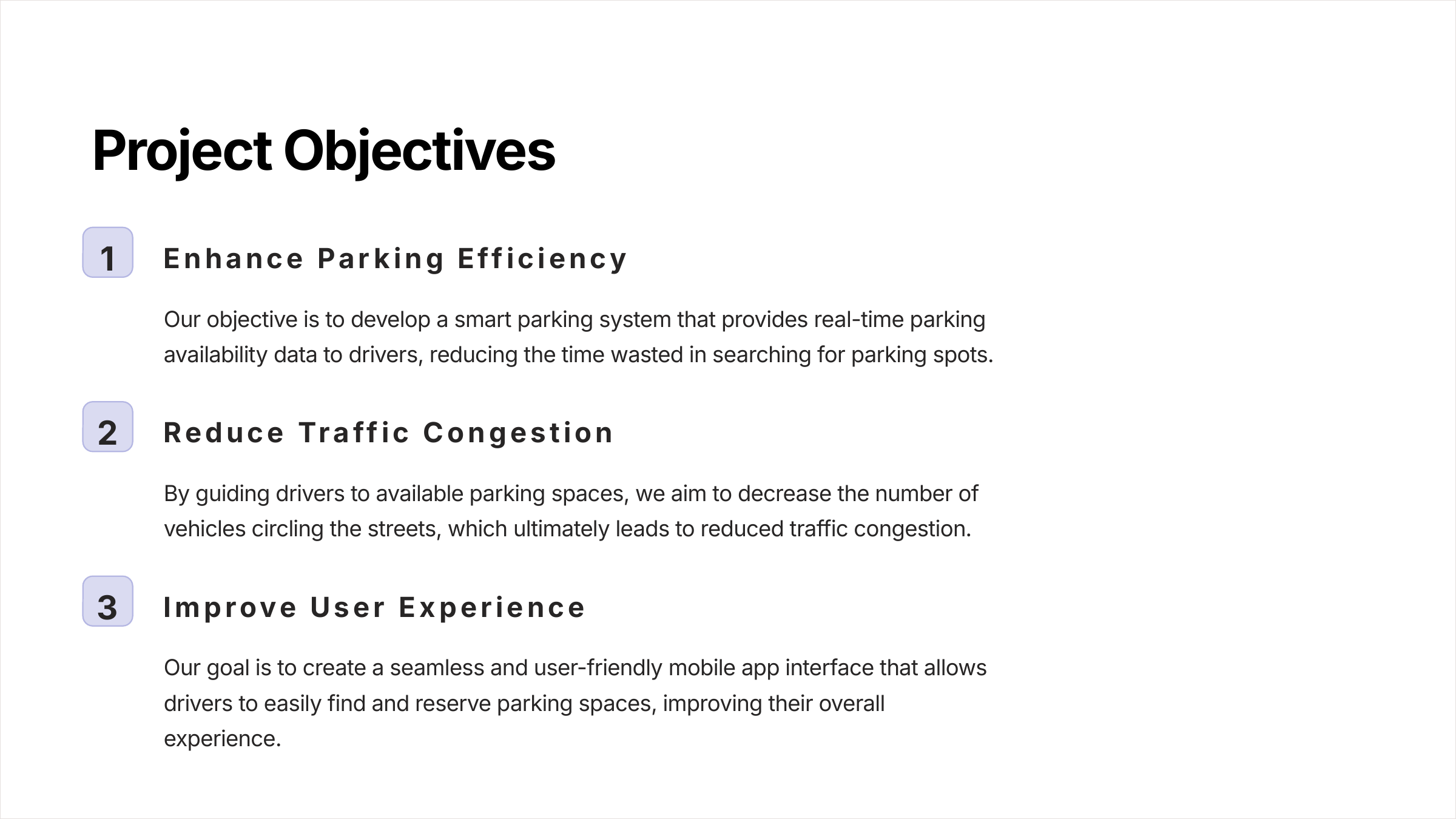

Project Objectives

1
Enhance Parking Efficiency
Our objective is to develop a smart parking system that provides real-time parking availability data to drivers, reducing the time wasted in searching for parking spots.

2
Reduce Traffic Congestion
By guiding drivers to available parking spaces, we aim to decrease the number of vehicles circling the streets, which ultimately leads to reduced traffic congestion.

3
Improve User Experience
Our goal is to create a seamless and user-friendly mobile app interface that allows drivers to easily find and reserve parking spaces, improving their overall experience.